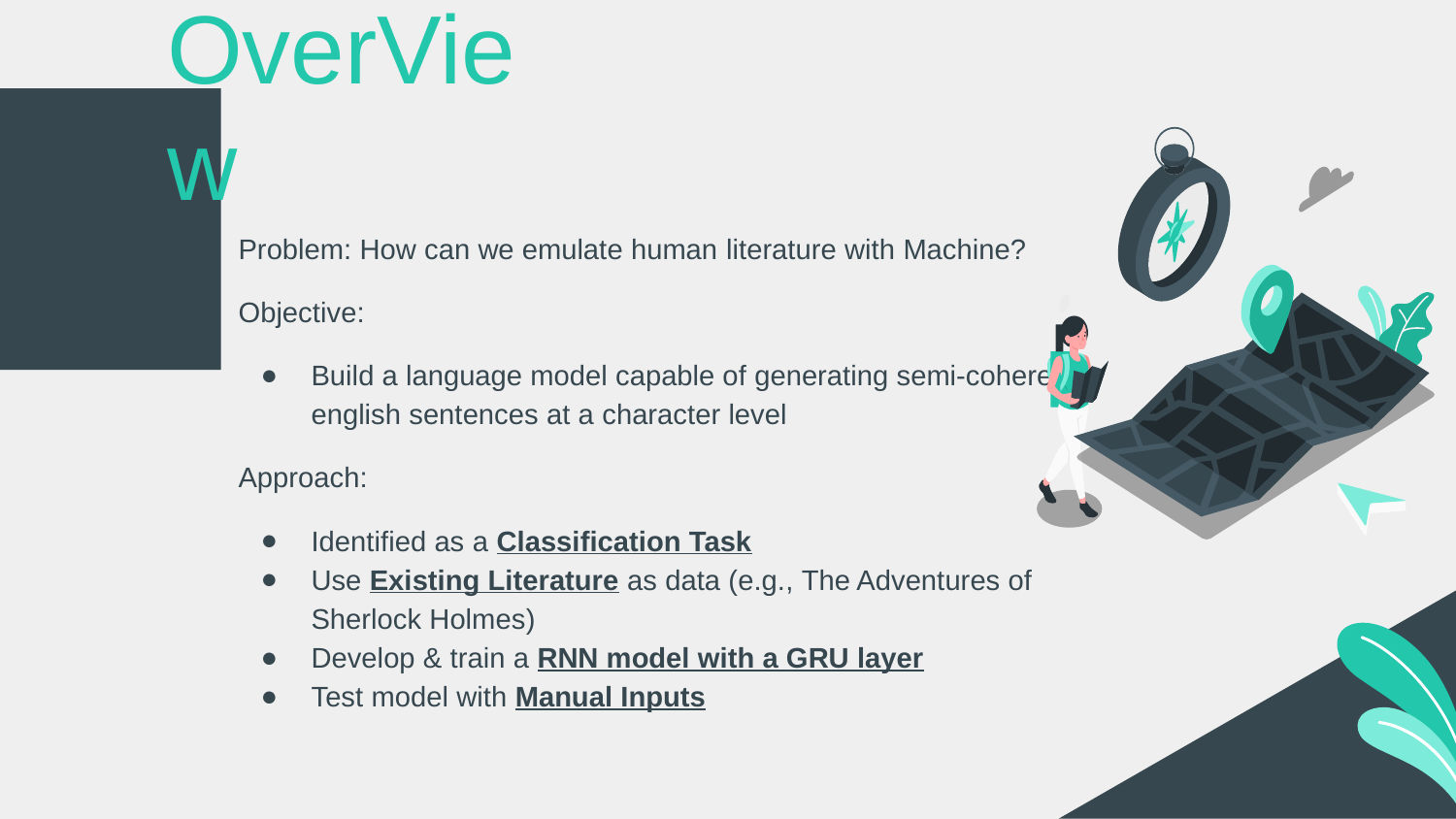

# OverView

Problem: How can we emulate human literature with Machine?
Objective:
Build a language model capable of generating semi-coherent english sentences at a character level
Approach:
Identified as a Classification Task
Use Existing Literature as data (e.g., The Adventures of Sherlock Holmes)
Develop & train a RNN model with a GRU layer
Test model with Manual Inputs